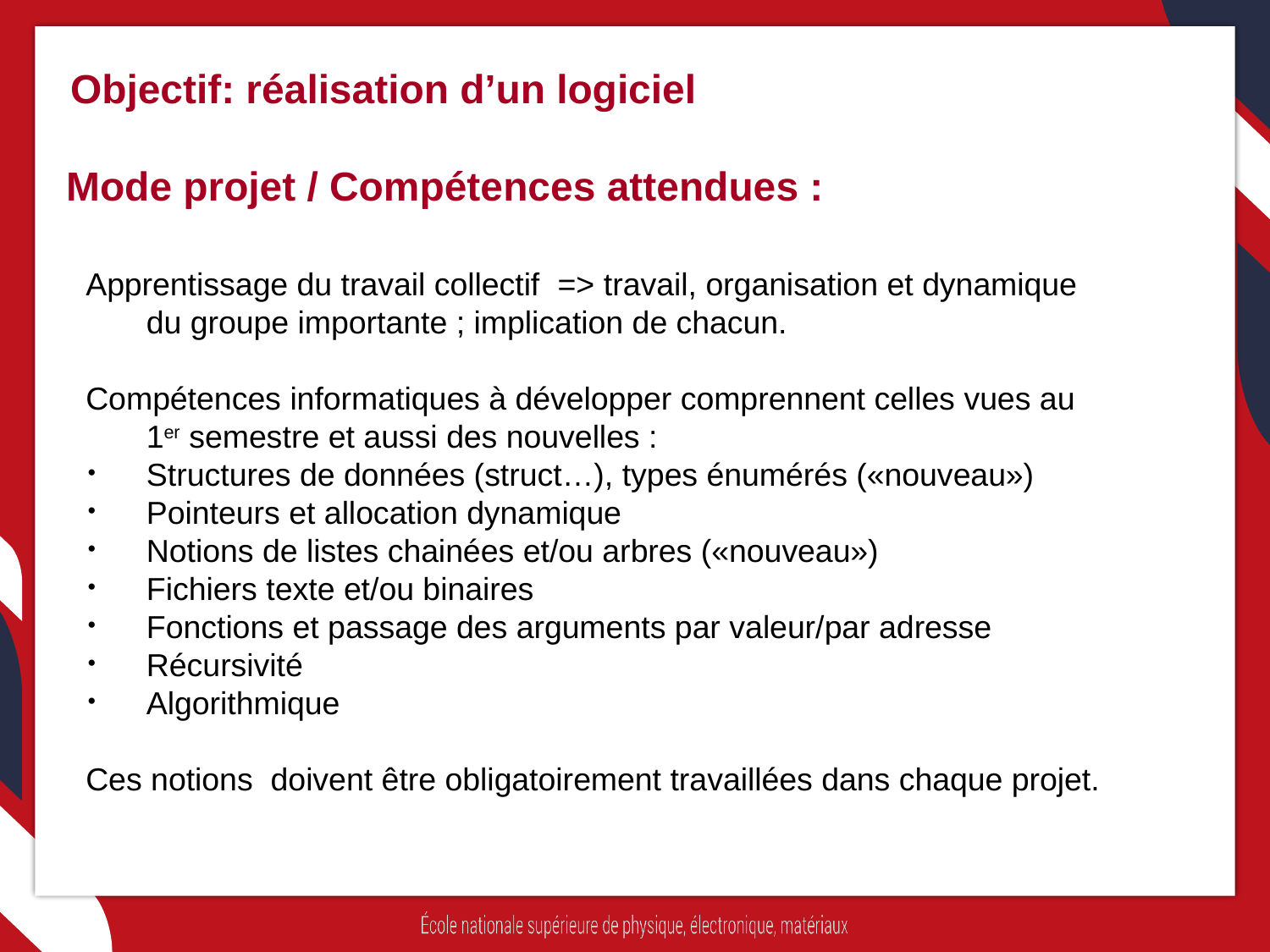

Objectif: réalisation d’un logiciel
Mode projet / Compétences attendues :
Apprentissage du travail collectif  => travail, organisation et dynamique du groupe importante ; implication de chacun.

Compétences informatiques à développer comprennent celles vues au 1er semestre et aussi des nouvelles :
Structures de données (struct…), types énumérés («nouveau»)
Pointeurs et allocation dynamique
Notions de listes chainées et/ou arbres («nouveau»)
Fichiers texte et/ou binaires
Fonctions et passage des arguments par valeur/par adresse
Récursivité
Algorithmique

Ces notions  doivent être obligatoirement travaillées dans chaque projet.